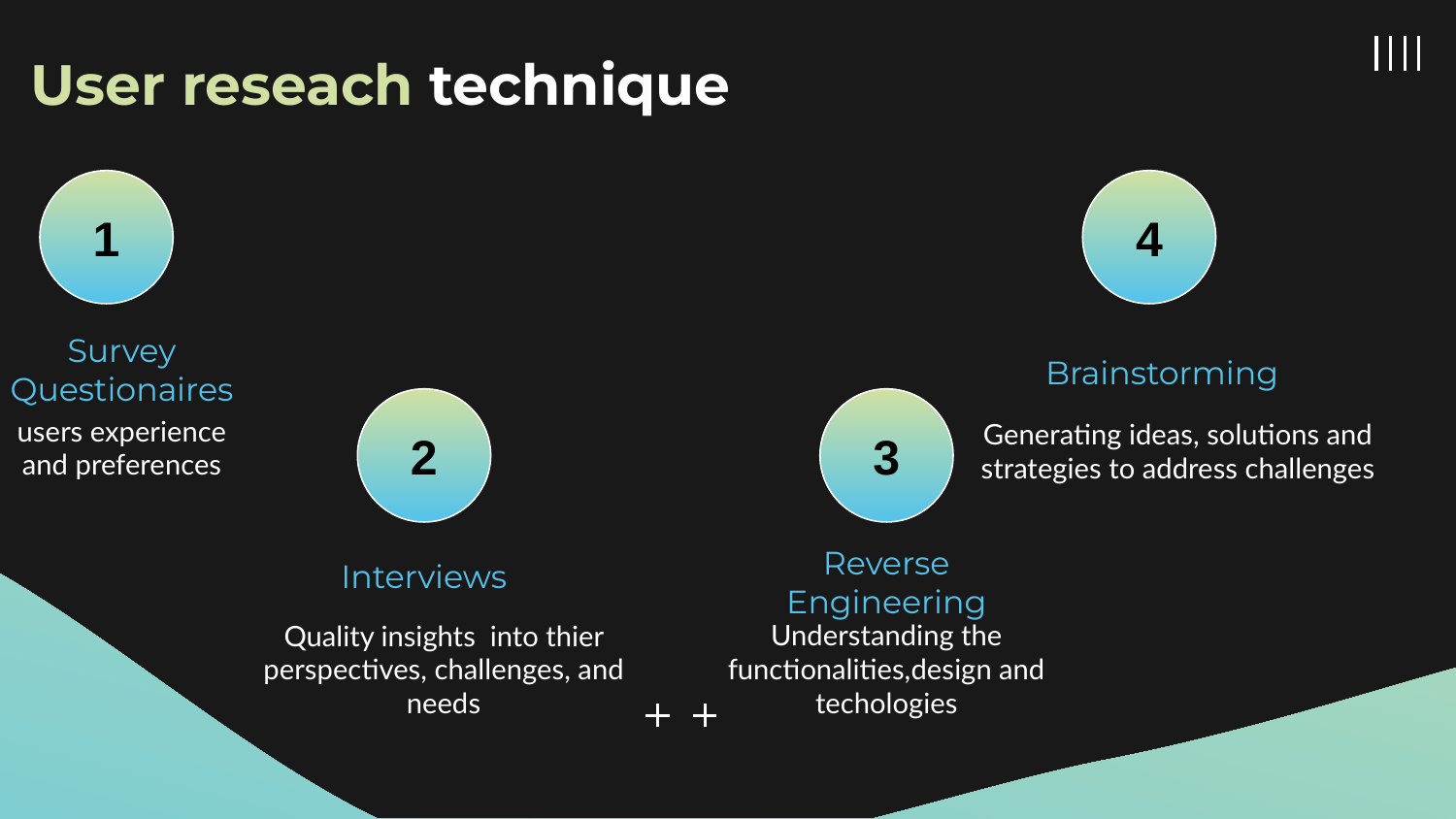

User reseach technique
1
4
Survey Questionaires
Brainstorming
2
3
users experience and preferences
Generating ideas, solutions and strategies to address challenges
Reverse Engineering
# Interviews
Understanding the functionalities,design and techologies
Quality insights  into thier perspectives, challenges, and needs